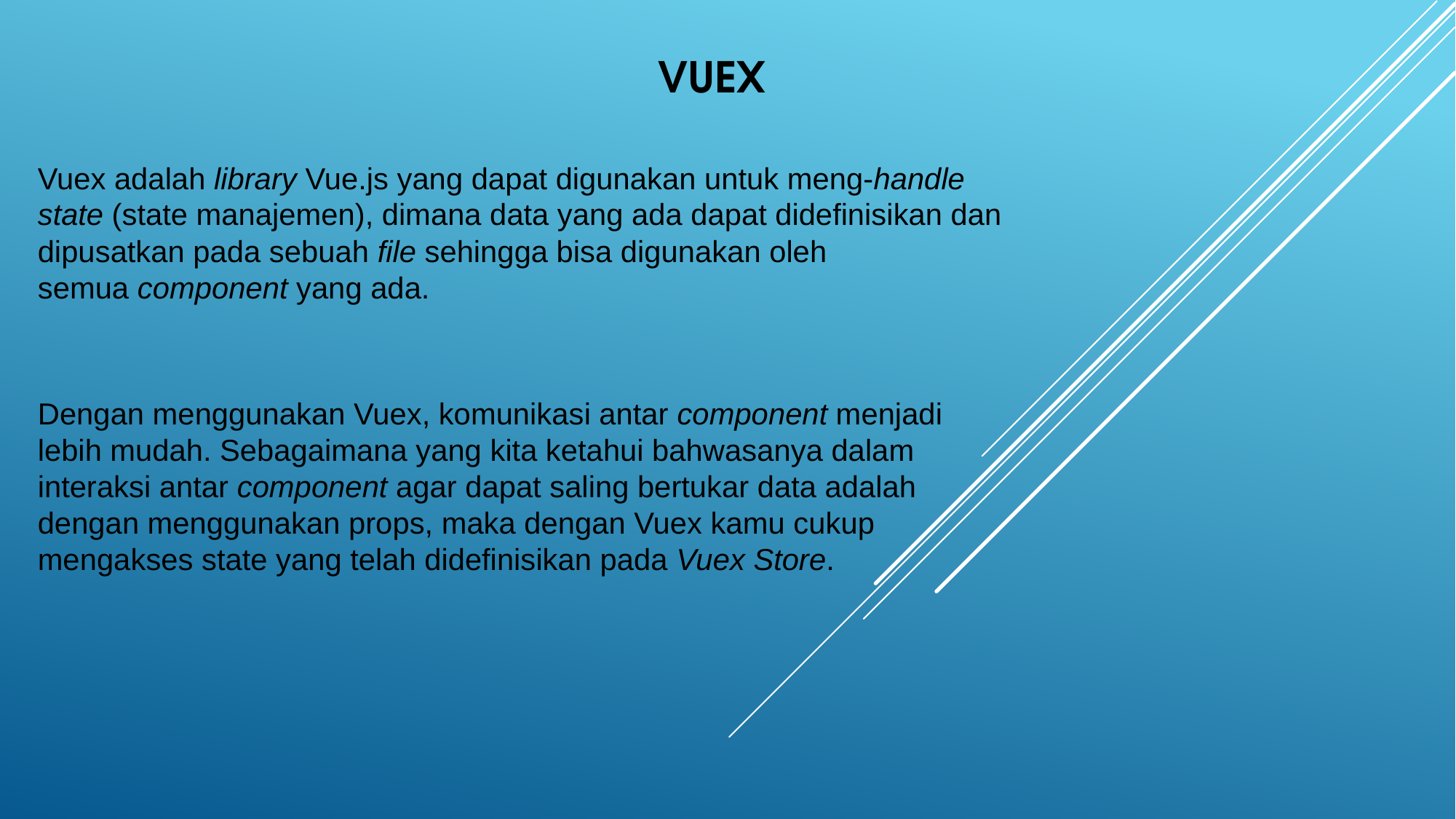

VUEX
Vuex adalah library Vue.js yang dapat digunakan untuk meng-handle state (state manajemen), dimana data yang ada dapat didefinisikan dan dipusatkan pada sebuah file sehingga bisa digunakan oleh semua component yang ada.
Dengan menggunakan Vuex, komunikasi antar component menjadi lebih mudah. Sebagaimana yang kita ketahui bahwasanya dalam interaksi antar component agar dapat saling bertukar data adalah dengan menggunakan props, maka dengan Vuex kamu cukup mengakses state yang telah didefinisikan pada Vuex Store.